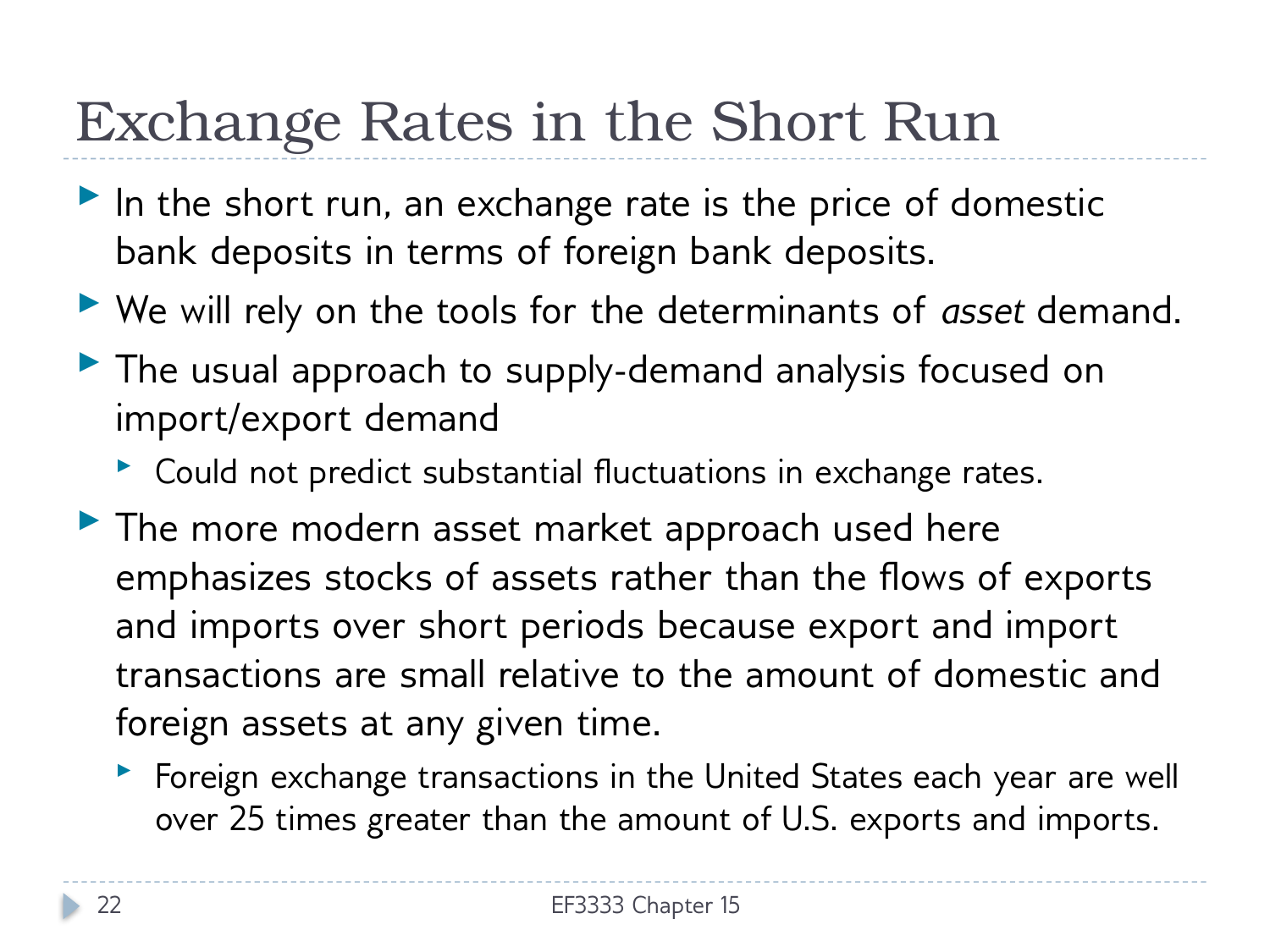

# Exchange Rates in the Short Run
In the short run, an exchange rate is the price of domestic bank deposits in terms of foreign bank deposits.
We will rely on the tools for the determinants of asset demand.
The usual approach to supply-demand analysis focused on import/export demand
Could not predict substantial fluctuations in exchange rates.
The more modern asset market approach used here emphasizes stocks of assets rather than the flows of exports and imports over short periods because export and import transactions are small relative to the amount of domestic and foreign assets at any given time.
Foreign exchange transactions in the United States each year are well over 25 times greater than the amount of U.S. exports and imports.
22
EF3333 Chapter 15